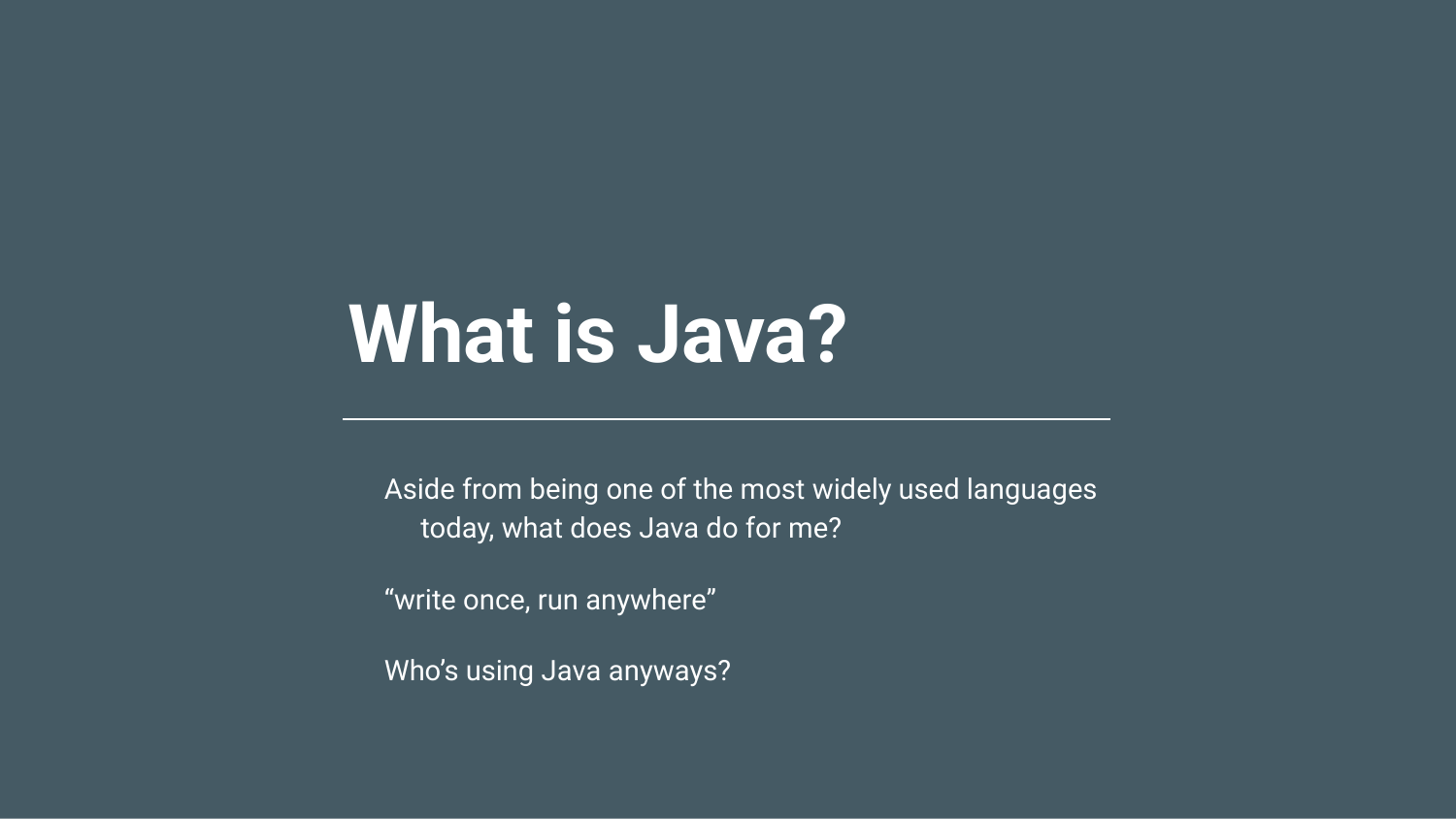

# What is Java?
Aside from being one of the most widely used languages today, what does Java do for me?
“write once, run anywhere”
Who’s using Java anyways?